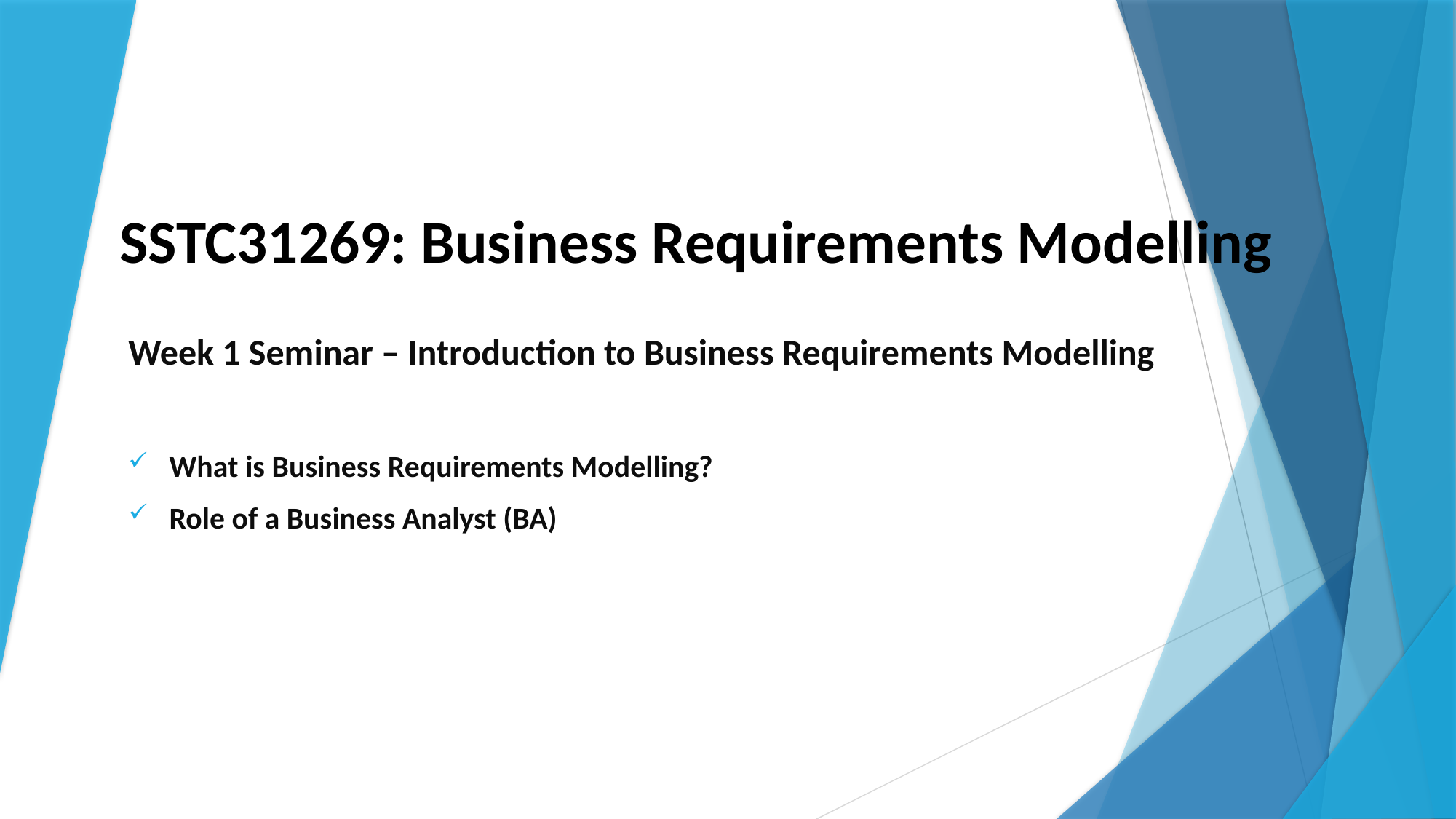

# SSTC31269: Business Requirements Modelling
Week 1 Seminar – Introduction to Business Requirements Modelling

What is Business Requirements Modelling?
Role of a Business Analyst (BA)